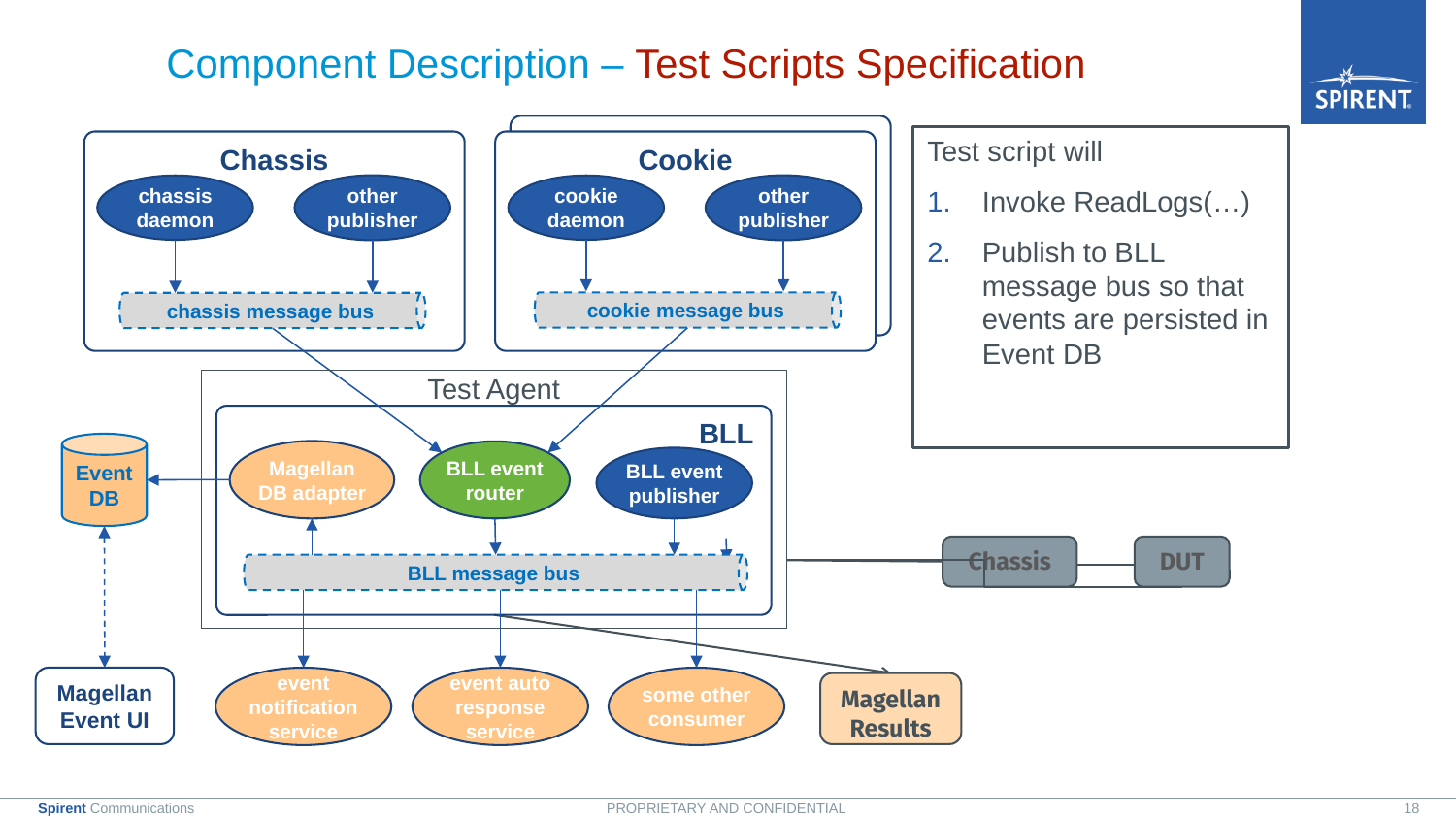

# Component Description – Test Scripts Specification

Chassis
Cookie
cookie message bus
chassis message bus
other publisher
other publisher
chassis daemon
cookie daemon
BLL message bus
BLL
Event DB
Magellan DB adapter
BLL event router
BLL event publisher
Magellan Event UI
event notification service
event auto response service
some other consumer
Test script will
Invoke ReadLogs(…)
Publish to BLL message bus so that events are persisted in Event DB
Test Agent
DUT
Chassis
Magellan
Results